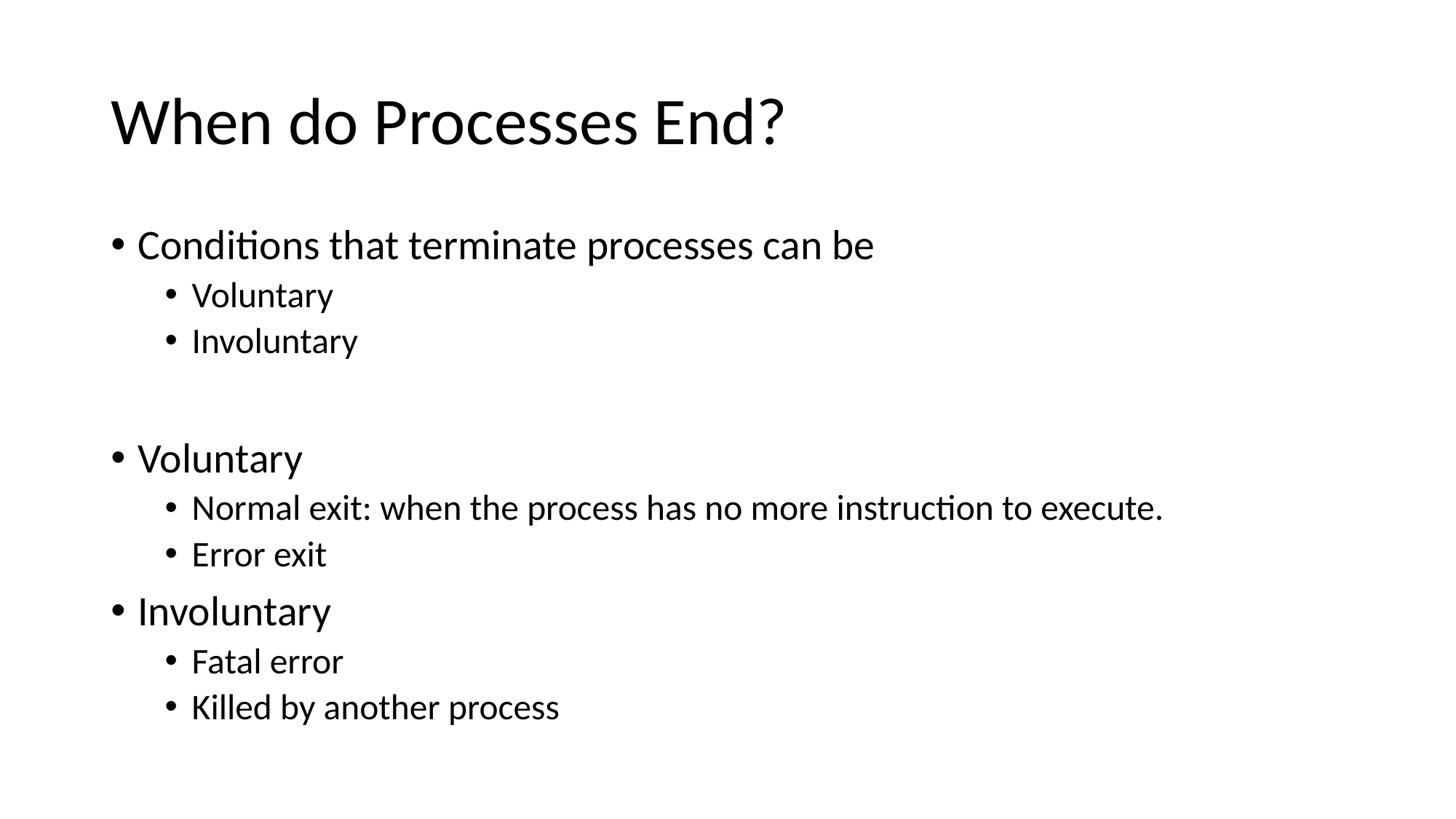

# When do Processes End?
Conditions that terminate processes can be
Voluntary
Involuntary

Voluntary
Normal exit: when the process has no more instruction to execute.
Error exit
Involuntary
Fatal error
Killed by another process